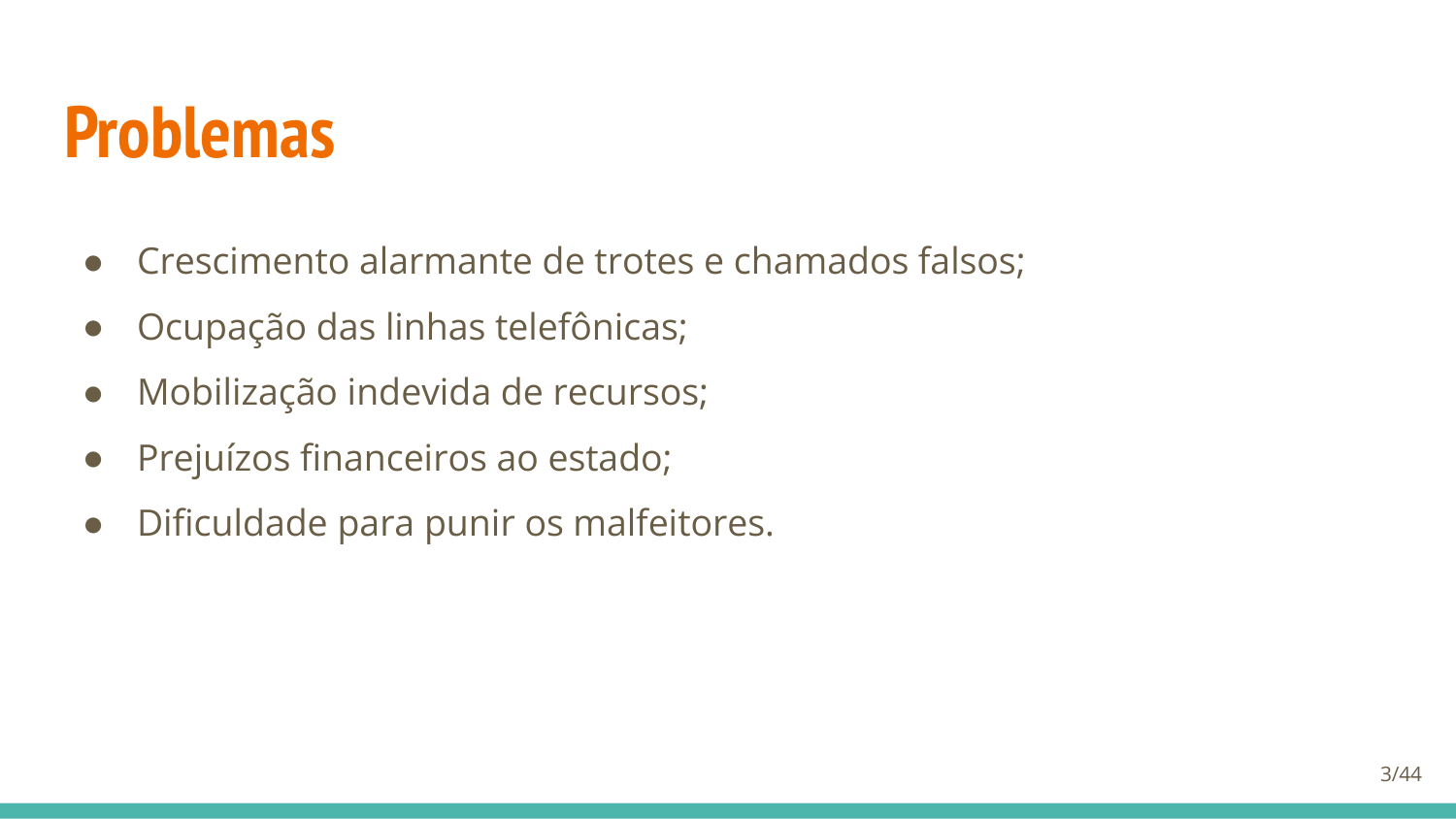

# Problemas
Crescimento alarmante de trotes e chamados falsos;
Ocupação das linhas telefônicas;
Mobilização indevida de recursos;
Prejuízos financeiros ao estado;
Dificuldade para punir os malfeitores.
3/44